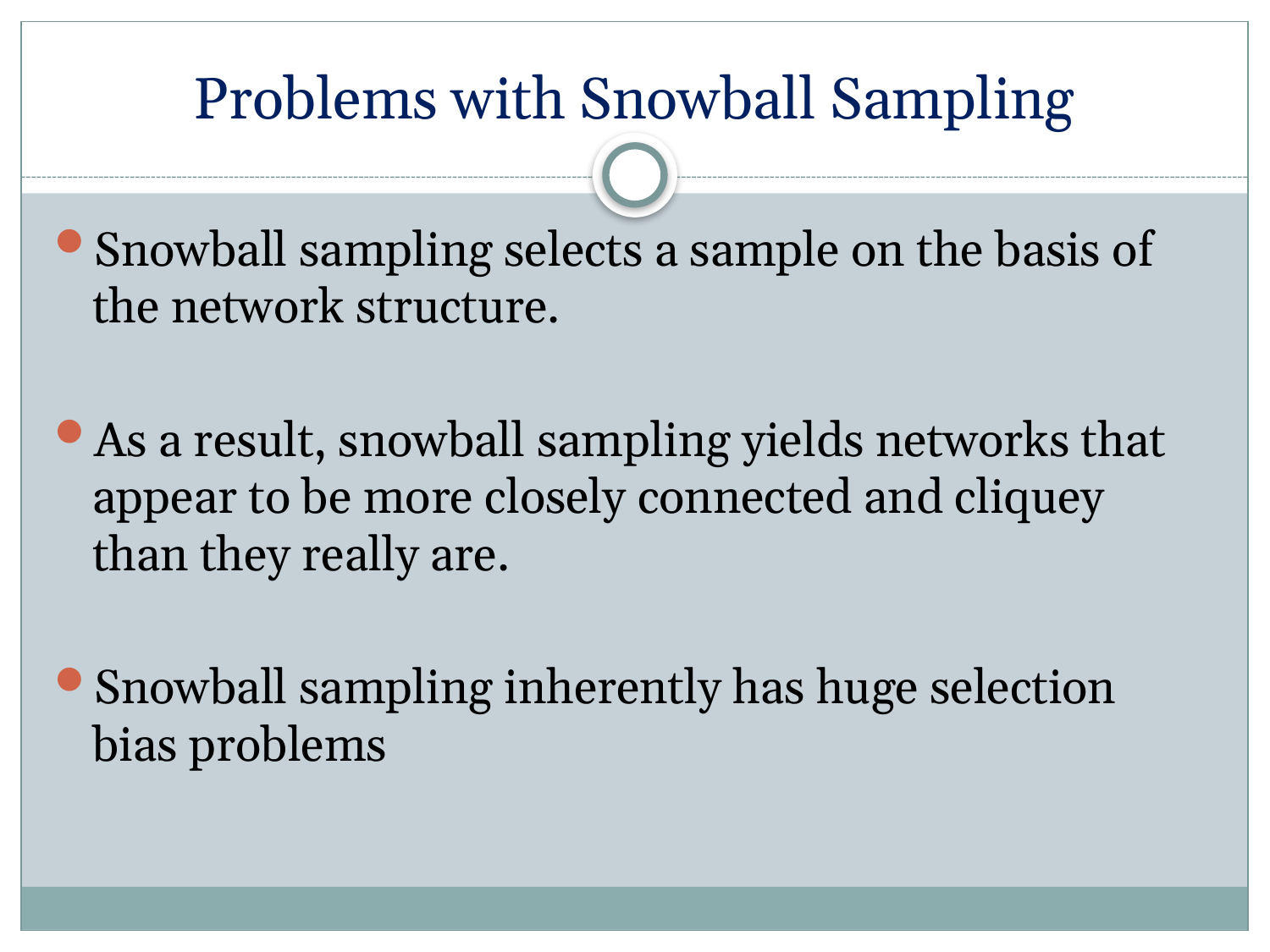

# Problems with Snowball Sampling
Snowball sampling selects a sample on the basis of the network structure.

As a result, snowball sampling yields networks that appear to be more closely connected and cliquey than they really are.

Snowball sampling inherently has huge selection bias problems